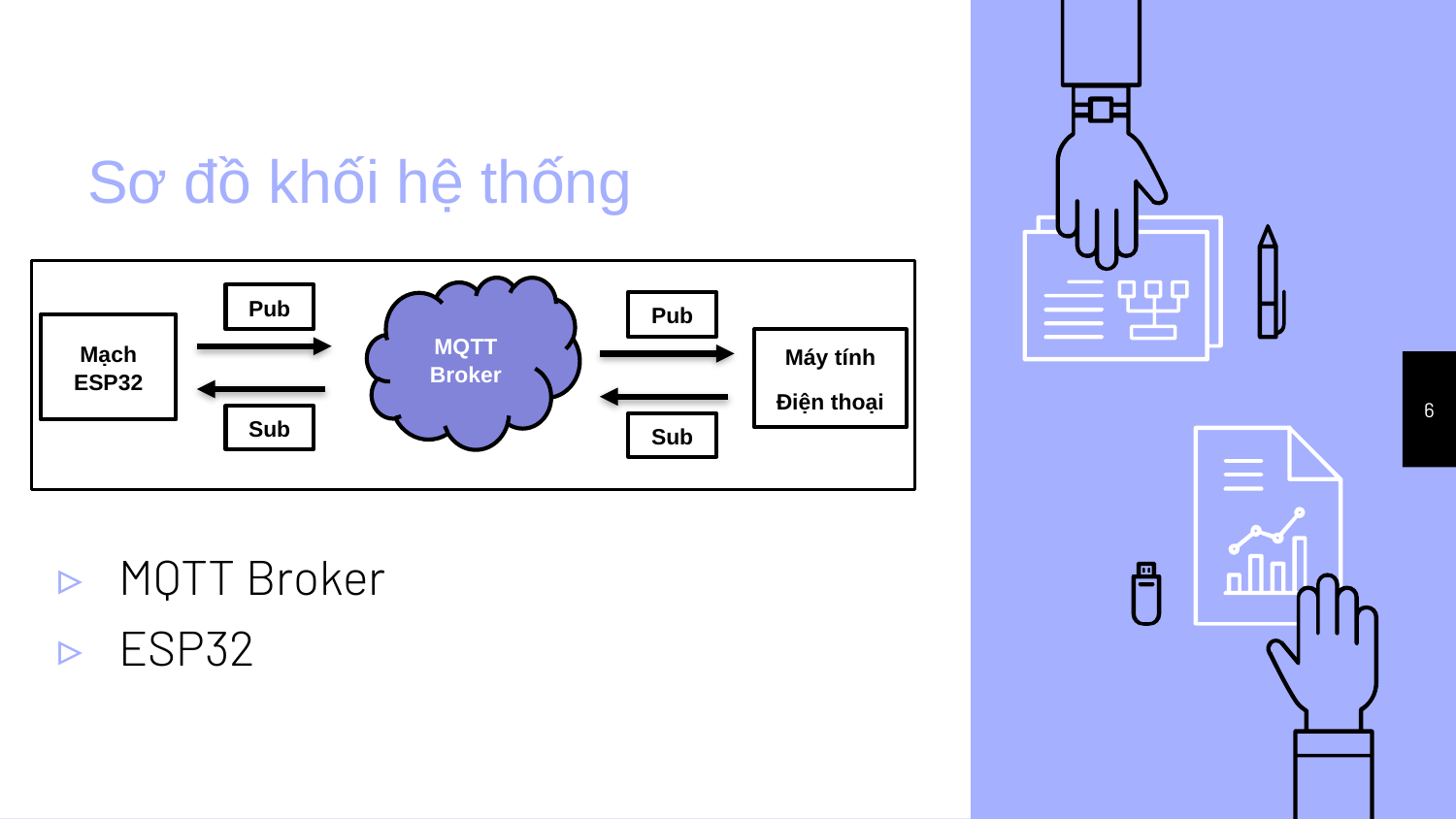

# Sơ đồ khối hệ thống

MQTT Broker
Pub
Pub
Mạch ESP32
Máy tính
Điện thoại
Sub
Sub
6
MQTT Broker
ESP32